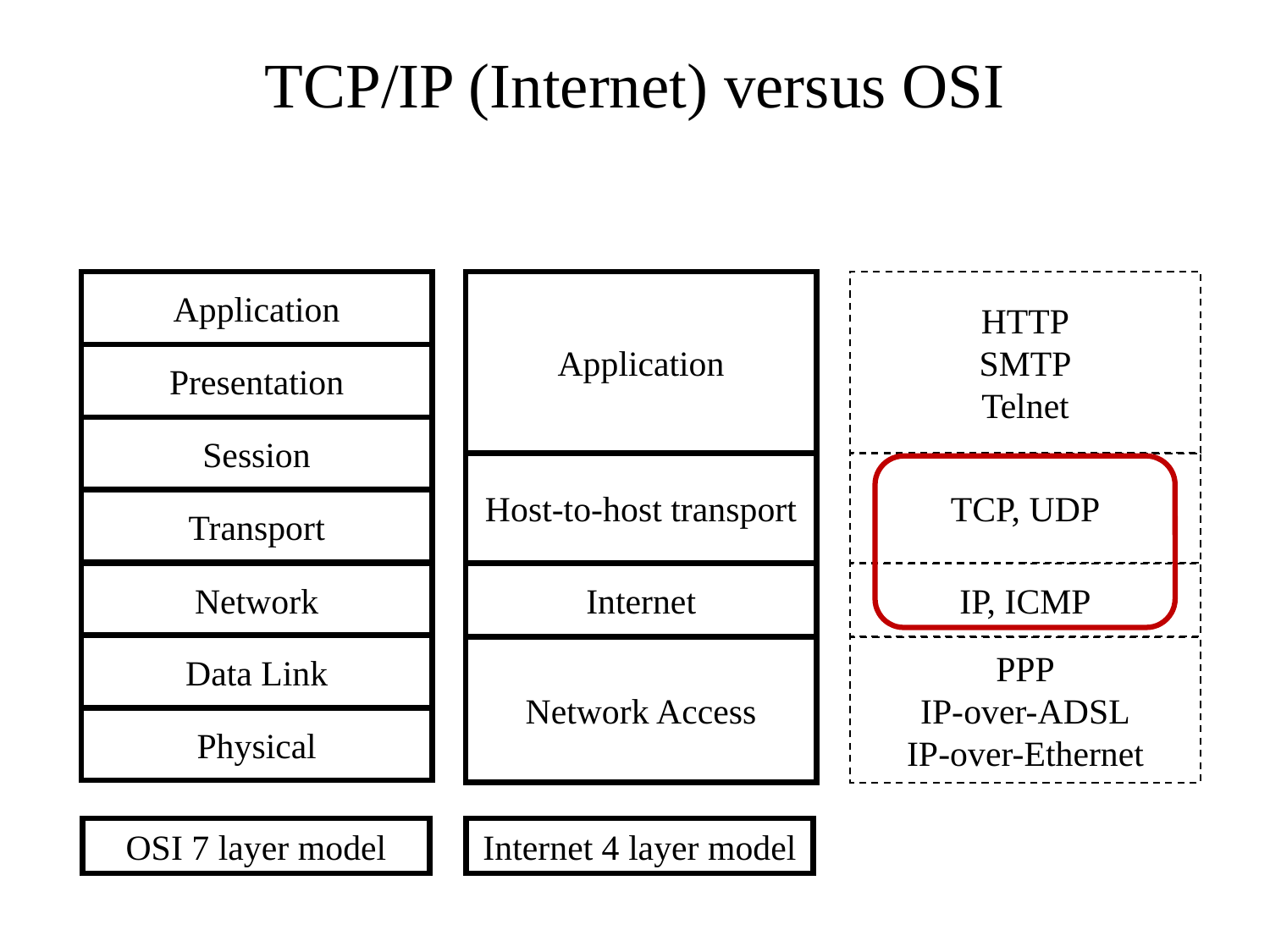

# TCP/IP (Internet) versus OSI
Application
Presentation
Session
Transport
Network
Data Link
Physical
Application
Host-to-host transport
Internet
Network Access
HTTP
SMTP
Telnet
TCP, UDP
IP, ICMP
PPP
IP-over-ADSL
IP-over-Ethernet

OSI 7 layer model
Internet 4 layer model